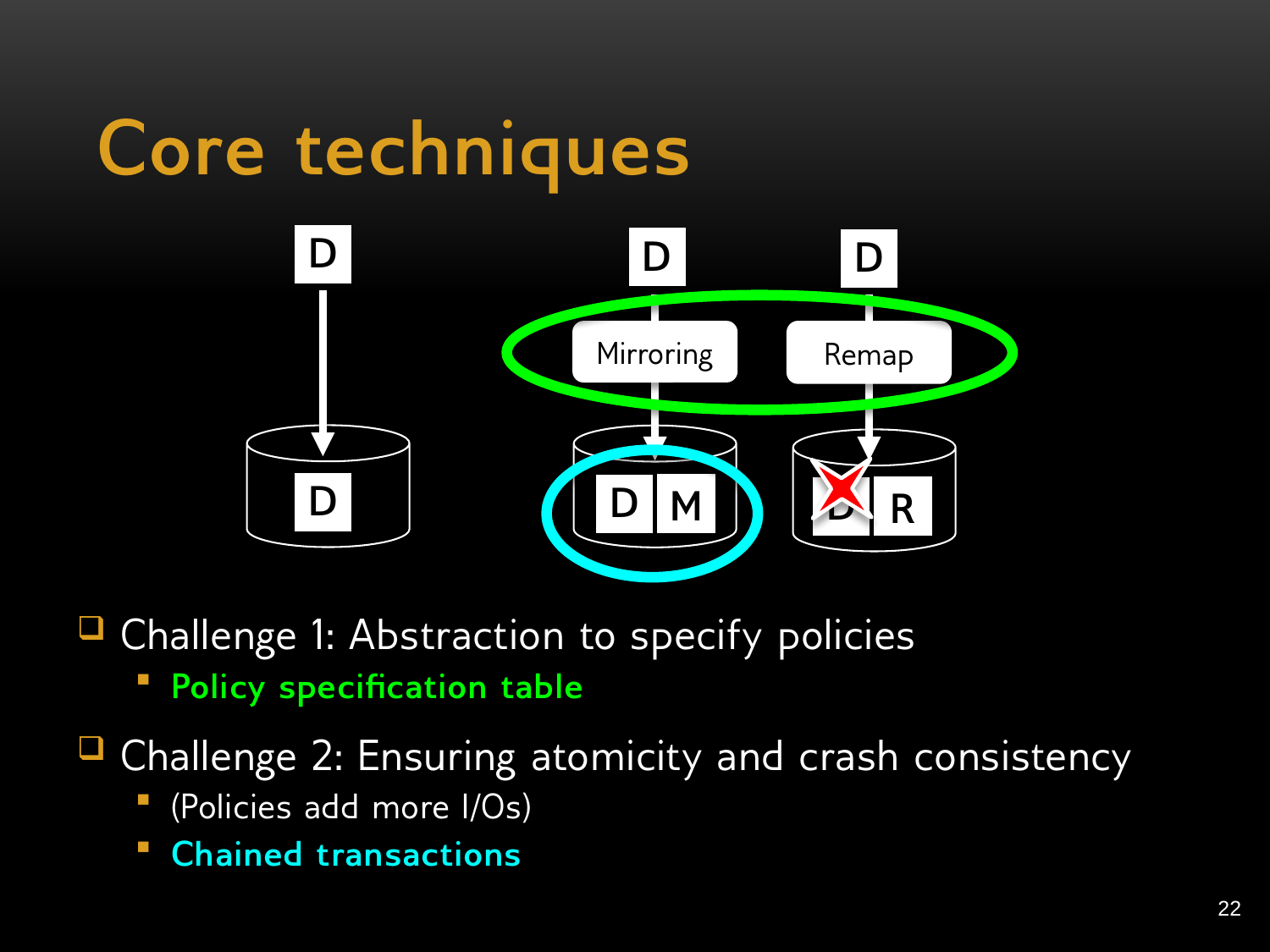

# Core techniques
D
D
Mirroring

M
D
D
Remap

R
D

D
Challenge 1: Abstraction to specify policies
Policy specification table
Challenge 2: Ensuring atomicity and crash consistency
(Policies add more I/Os)
Chained transactions
22